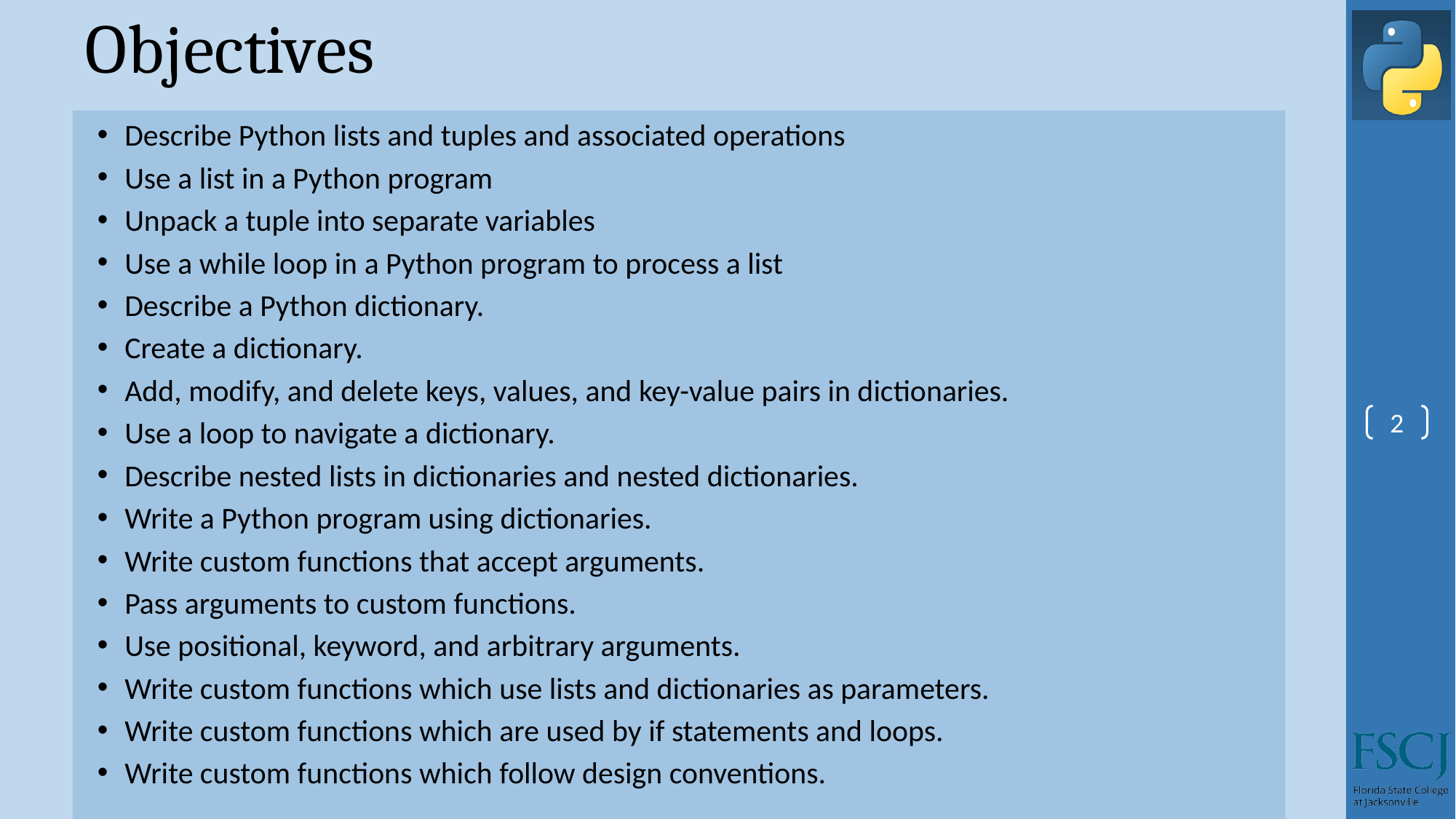

# Objectives
Describe Python lists and tuples and associated operations
Use a list in a Python program
Unpack a tuple into separate variables
Use a while loop in a Python program to process a list
Describe a Python dictionary.
Create a dictionary.
Add, modify, and delete keys, values, and key-value pairs in dictionaries.
Use a loop to navigate a dictionary.
Describe nested lists in dictionaries and nested dictionaries.
Write a Python program using dictionaries.
Write custom functions that accept arguments.
Pass arguments to custom functions.
Use positional, keyword, and arbitrary arguments.
Write custom functions which use lists and dictionaries as parameters.
Write custom functions which are used by if statements and loops.
Write custom functions which follow design conventions.

2